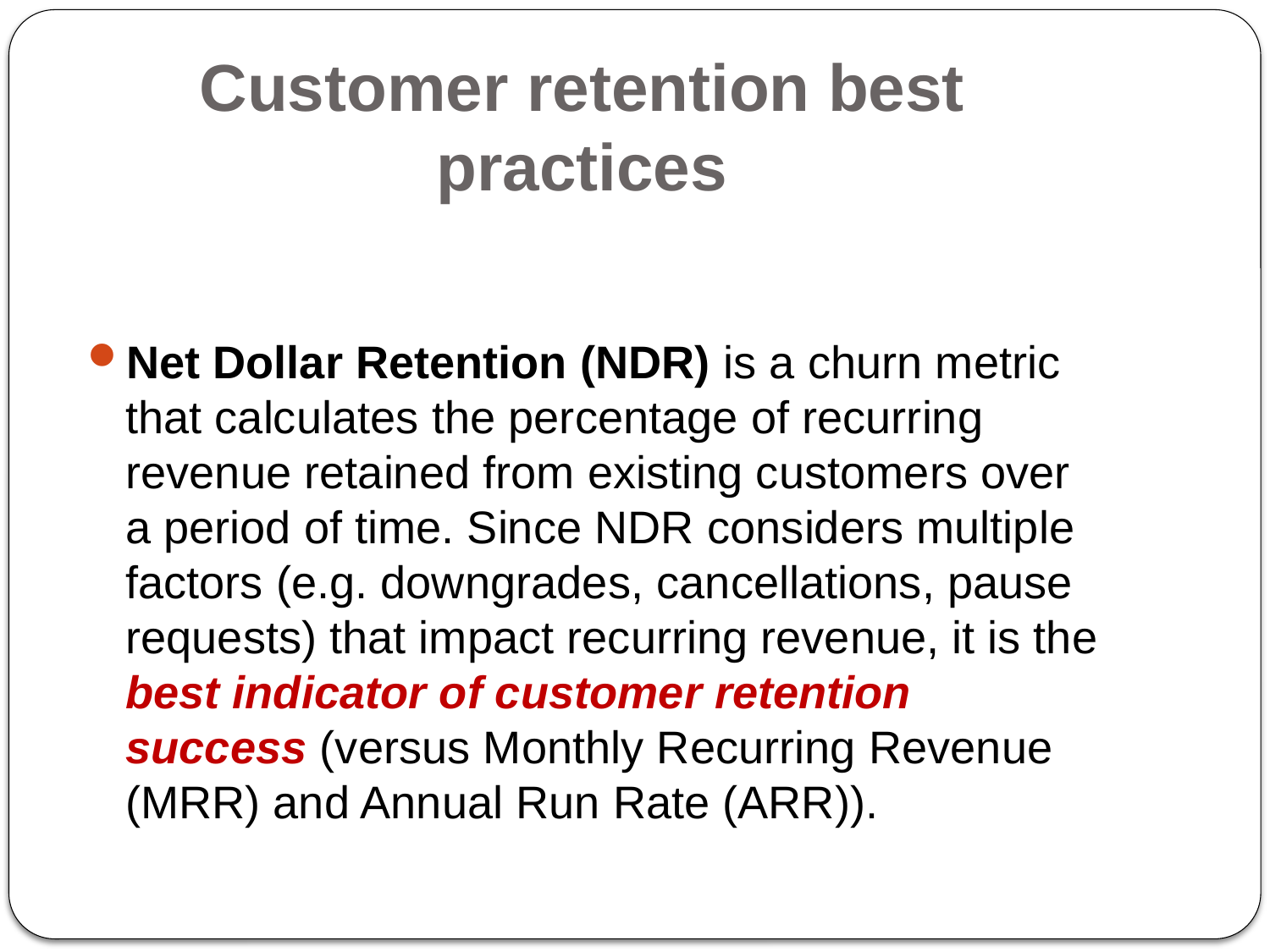

# Customer retention best practices
Net Dollar Retention (NDR) is a churn metric that calculates the percentage of recurring revenue retained from existing customers over a period of time. Since NDR considers multiple factors (e.g. downgrades, cancellations, pause requests) that impact recurring revenue, it is the best indicator of customer retention success (versus Monthly Recurring Revenue (MRR) and Annual Run Rate (ARR)).